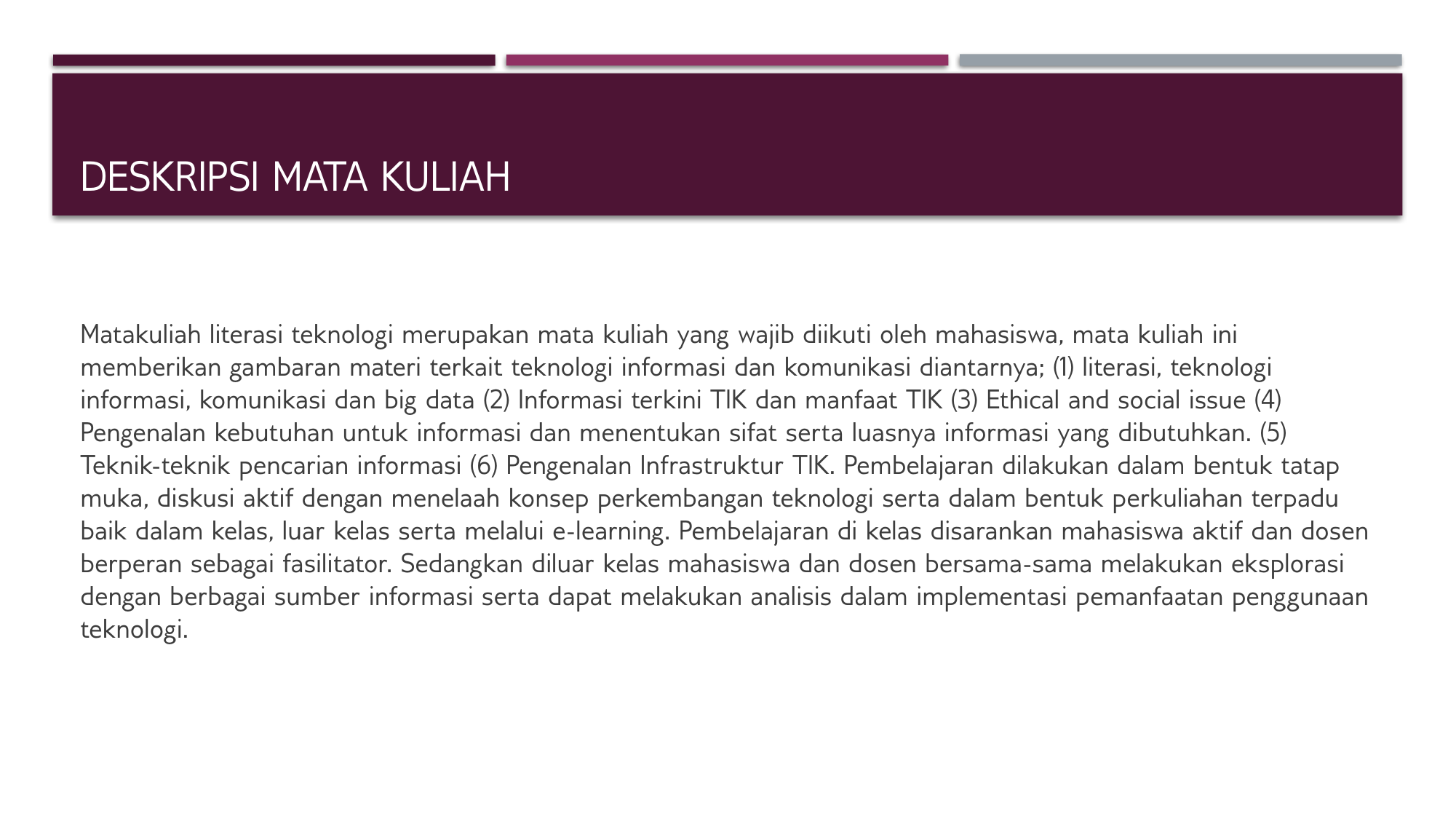

# Deskripsi mata kuliah
Matakuliah literasi teknologi merupakan mata kuliah yang wajib diikuti oleh mahasiswa, mata kuliah ini memberikan gambaran materi terkait teknologi informasi dan komunikasi diantarnya; (1) literasi, teknologi informasi, komunikasi dan big data (2) Informasi terkini TIK dan manfaat TIK (3) Ethical and social issue (4) Pengenalan kebutuhan untuk informasi dan menentukan sifat serta luasnya informasi yang dibutuhkan. (5) Teknik-teknik pencarian informasi (6) Pengenalan Infrastruktur TIK. Pembelajaran dilakukan dalam bentuk tatap muka, diskusi aktif dengan menelaah konsep perkembangan teknologi serta dalam bentuk perkuliahan terpadu baik dalam kelas, luar kelas serta melalui e-learning. Pembelajaran di kelas disarankan mahasiswa aktif dan dosen berperan sebagai fasilitator. Sedangkan diluar kelas mahasiswa dan dosen bersama-sama melakukan eksplorasi dengan berbagai sumber informasi serta dapat melakukan analisis dalam implementasi pemanfaatan penggunaan teknologi.